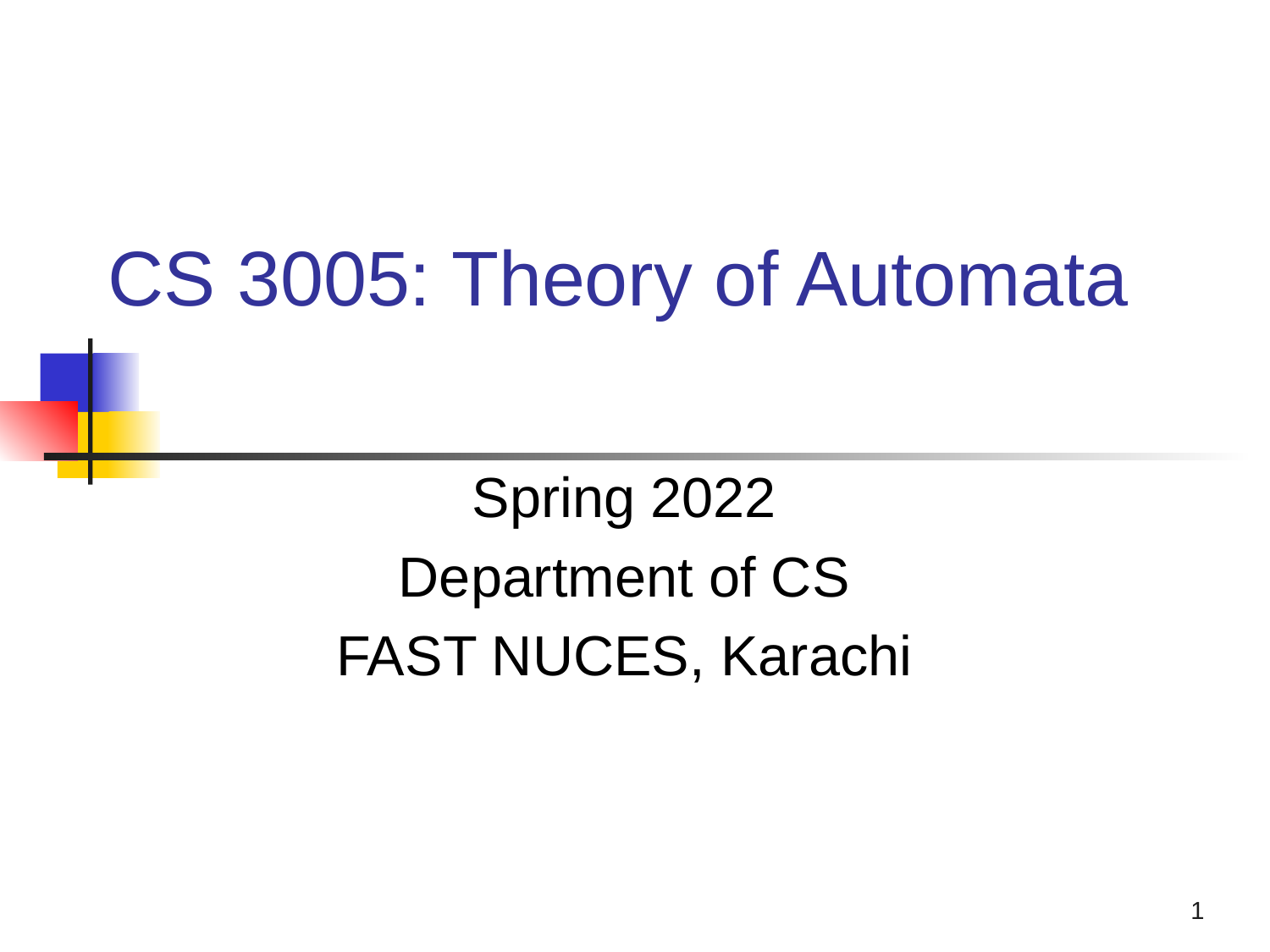

# CS 3005: Theory of Automata
Spring 2022
Department of CS
FAST NUCES, Karachi
1